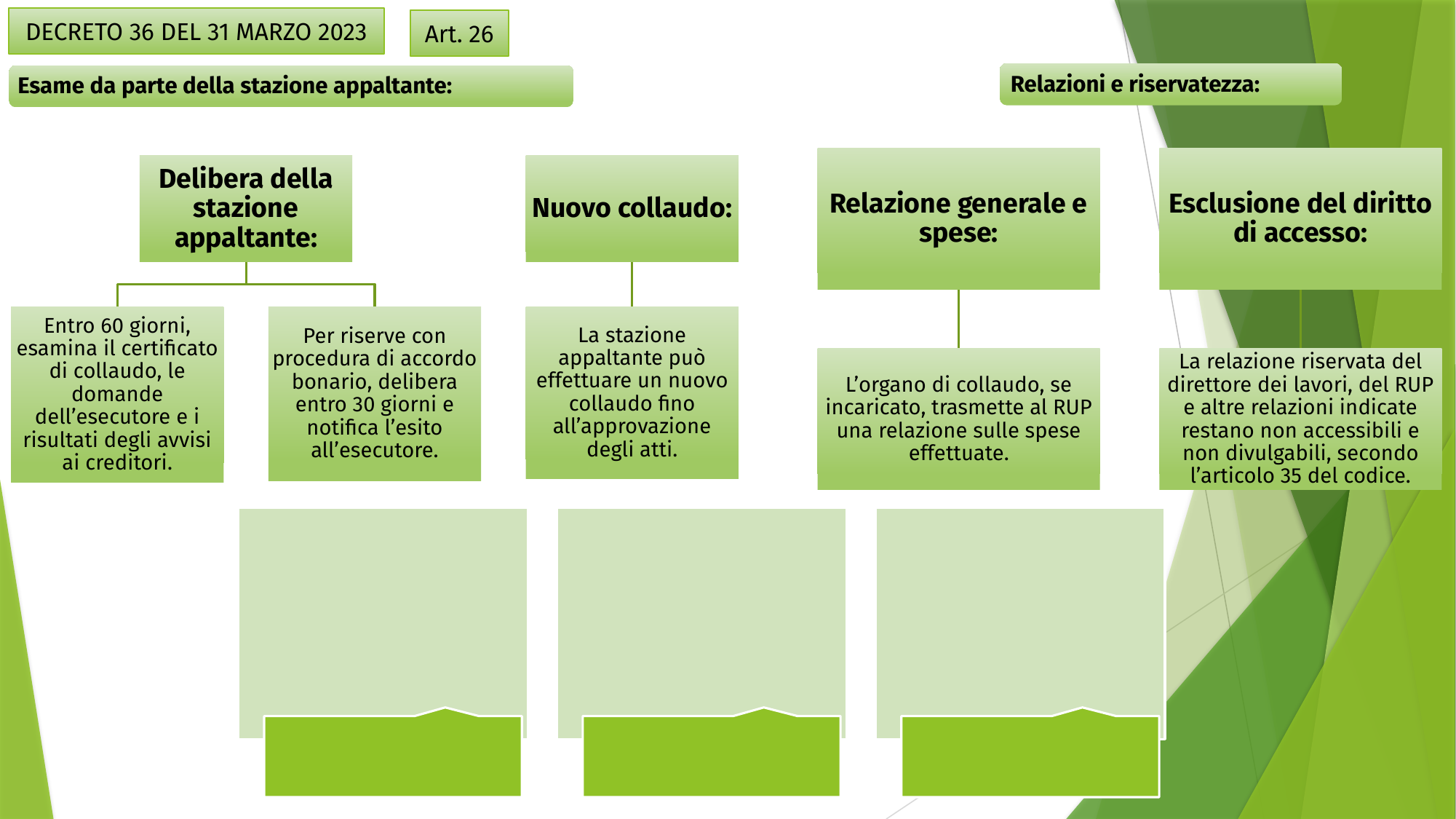

DECRETO 36 DEL 31 MARZO 2023
Art. 26
Relazioni e riservatezza:

Esame da parte della stazione appaltante:
Delibera della stazione appaltante:
Entro 60 giorni, esamina il certificato di collaudo, le domande dell’esecutore e i risultati degli avvisi ai creditori.
Per riserve con procedura di accordo bonario, delibera entro 30 giorni e notifica l’esito all’esecutore.
Nuovo collaudo:
La stazione appaltante può effettuare un nuovo collaudo fino all’approvazione degli atti.
Relazione generale e spese:
L’organo di collaudo, se incaricato, trasmette al RUP una relazione sulle spese effettuate.
Esclusione del diritto di accesso:
La relazione riservata del direttore dei lavori, del RUP e altre relazioni indicate restano non accessibili e non divulgabili, secondo l’articolo 35 del codice.